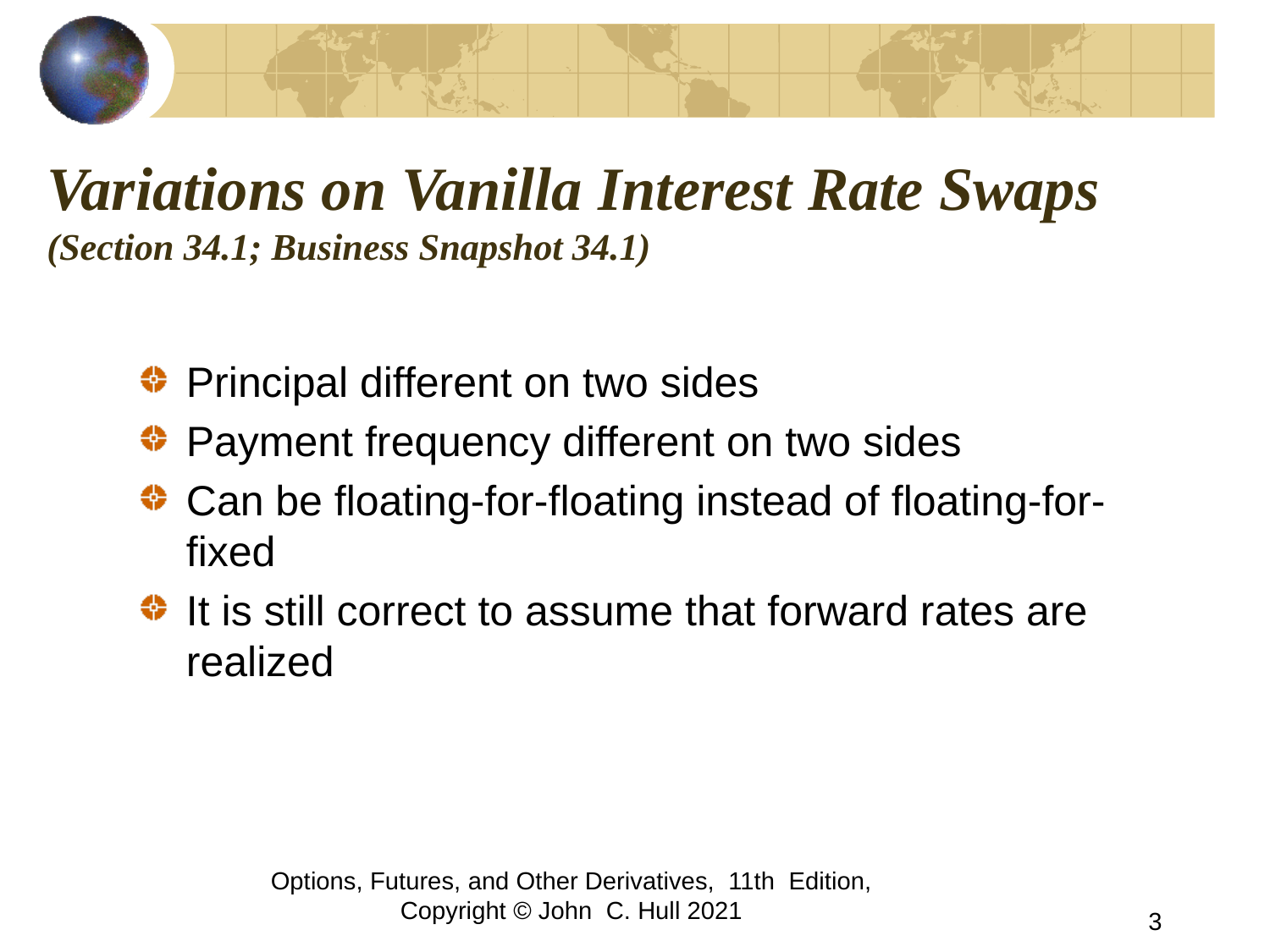

# Variations on Vanilla Interest Rate Swaps (Section 34.1; Business Snapshot 34.1)
Principal different on two sides
Payment frequency different on two sides
Can be floating-for-floating instead of floating-for-fixed
It is still correct to assume that forward rates are realized
Options, Futures, and Other Derivatives,  11th  Edition, Copyright © John  C. Hull 2021
3